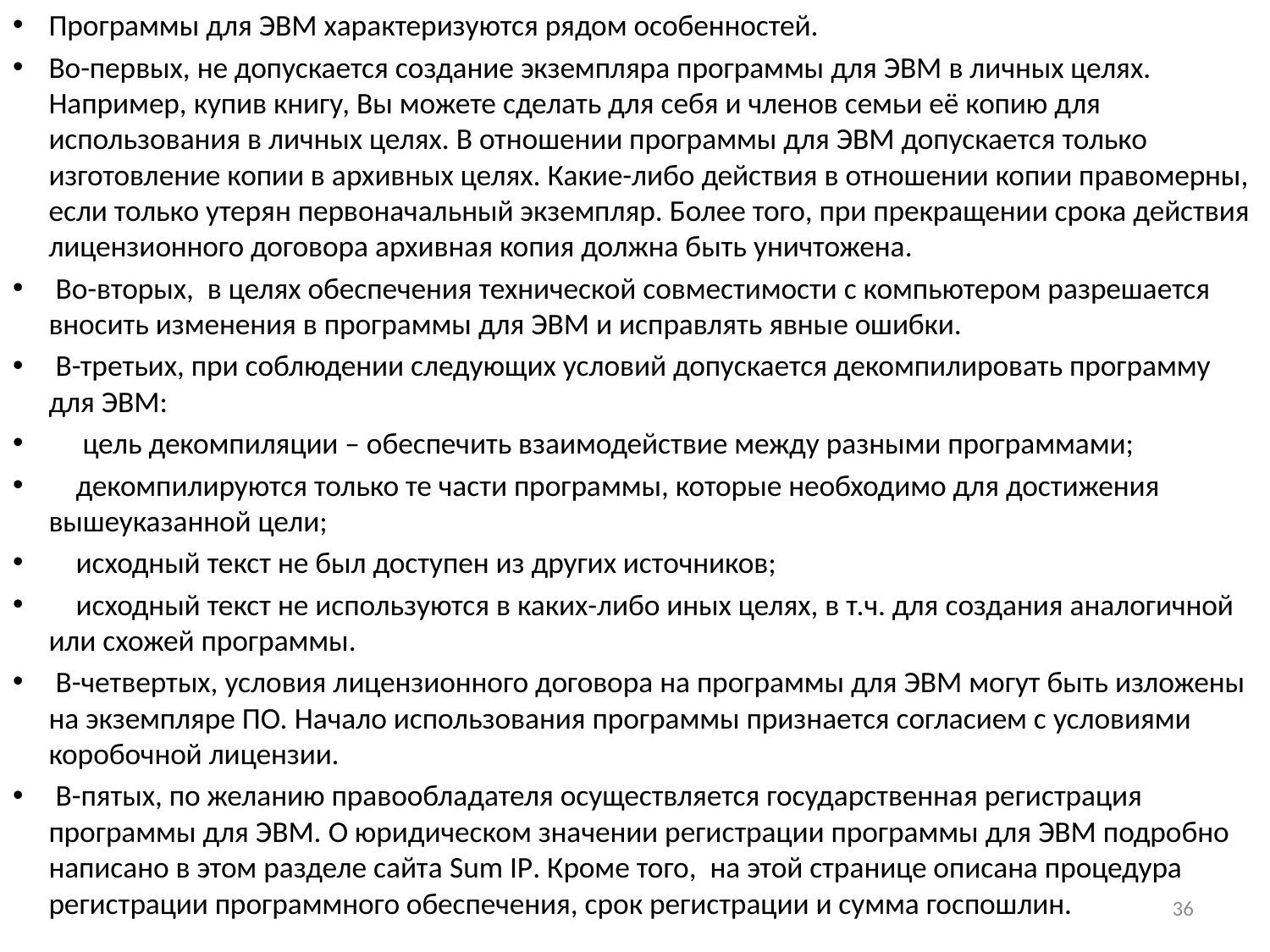

Программы для ЭВМ характеризуются рядом особенностей.
Во-первых, не допускается создание экземпляра программы для ЭВМ в личных целях. Например, купив книгу, Вы можете сделать для себя и членов семьи её копию для использования в личных целях. В отношении программы для ЭВМ допускается только изготовление копии в архивных целях. Какие-либо действия в отношении копии правомерны, если только утерян первоначальный экземпляр. Более того, при прекращении срока действия лицензионного договора архивная копия должна быть уничтожена.
 Во-вторых,  в целях обеспечения технической совместимости с компьютером разрешается вносить изменения в программы для ЭВМ и исправлять явные ошибки.
 В-третьих, при соблюдении следующих условий допускается декомпилировать программу для ЭВМ:
     цель декомпиляции – обеспечить взаимодействие между разными программами;
    декомпилируются только те части программы, которые необходимо для достижения вышеуказанной цели;
    исходный текст не был доступен из других источников;
    исходный текст не используются в каких-либо иных целях, в т.ч. для создания аналогичной или схожей программы.
 В-четвертых, условия лицензионного договора на программы для ЭВМ могут быть изложены на экземпляре ПО. Начало использования программы признается согласием с условиями коробочной лицензии.
 В-пятых, по желанию правообладателя осуществляется государственная регистрация программы для ЭВМ. О юридическом значении регистрации программы для ЭВМ подробно написано в этом разделе сайта Sum IP. Кроме того,  на этой странице описана процедура регистрации программного обеспечения, срок регистрации и сумма госпошлин.

36